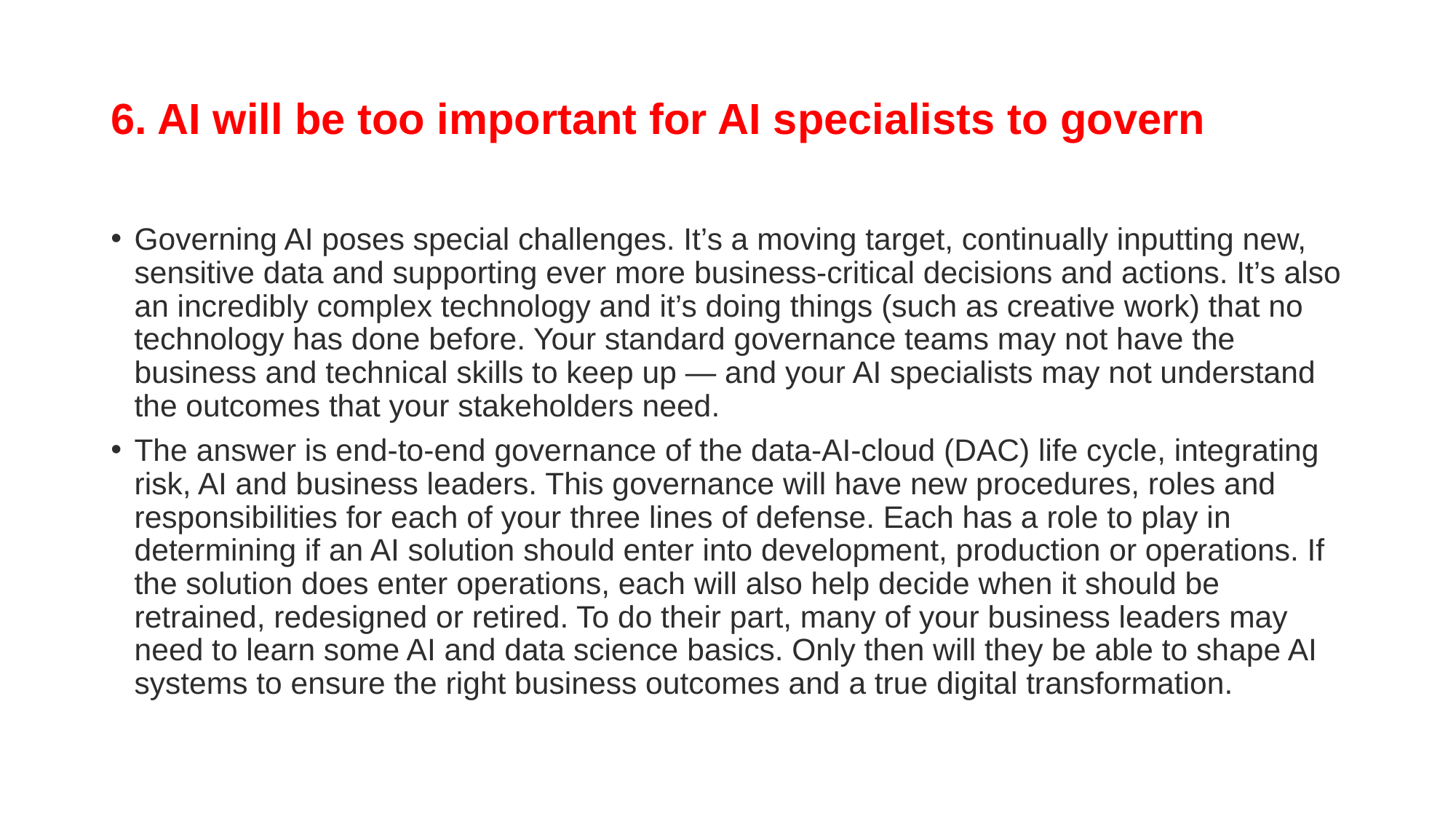

# 6. AI will be too important for AI specialists to govern
Governing AI poses special challenges. It’s a moving target, continually inputting new, sensitive data and supporting ever more business-critical decisions and actions. It’s also an incredibly complex technology and it’s doing things (such as creative work) that no technology has done before. Your standard governance teams may not have the business and technical skills to keep up — and your AI specialists may not understand the outcomes that your stakeholders need.
The answer is end-to-end governance of the data-AI-cloud (DAC) life cycle, integrating risk, AI and business leaders. This governance will have new procedures, roles and responsibilities for each of your three lines of defense. Each has a role to play in determining if an AI solution should enter into development, production or operations. If the solution does enter operations, each will also help decide when it should be retrained, redesigned or retired. To do their part, many of your business leaders may need to learn some AI and data science basics. Only then will they be able to shape AI systems to ensure the right business outcomes and a true digital transformation.